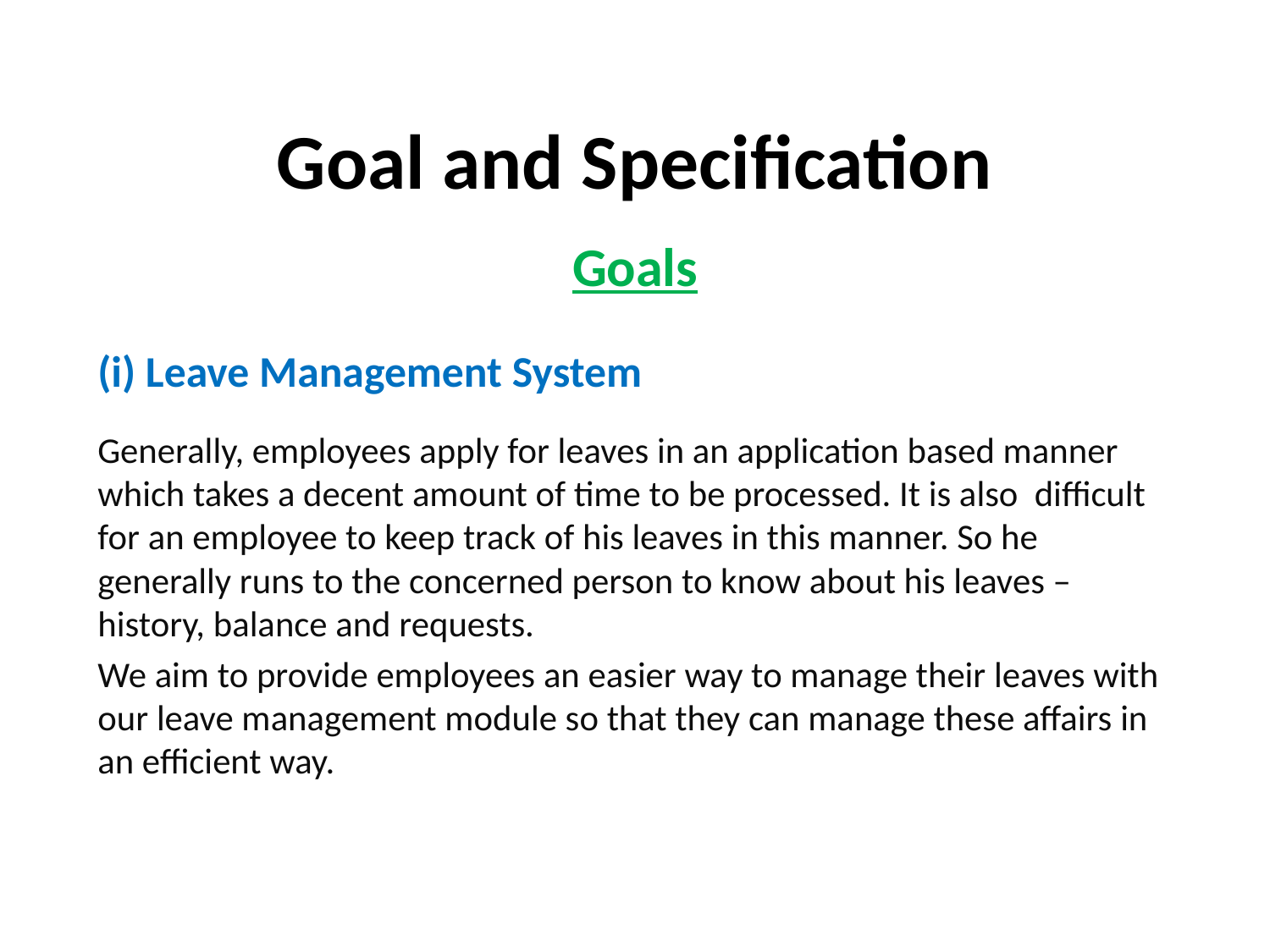

# Goal and Specification
Goals

(i) Leave Management System

Generally, employees apply for leaves in an application based manner which takes a decent amount of time to be processed. It is also  difficult for an employee to keep track of his leaves in this manner. So he generally runs to the concerned person to know about his leaves – history, balance and requests.
We aim to provide employees an easier way to manage their leaves with our leave management module so that they can manage these affairs in an efficient way.